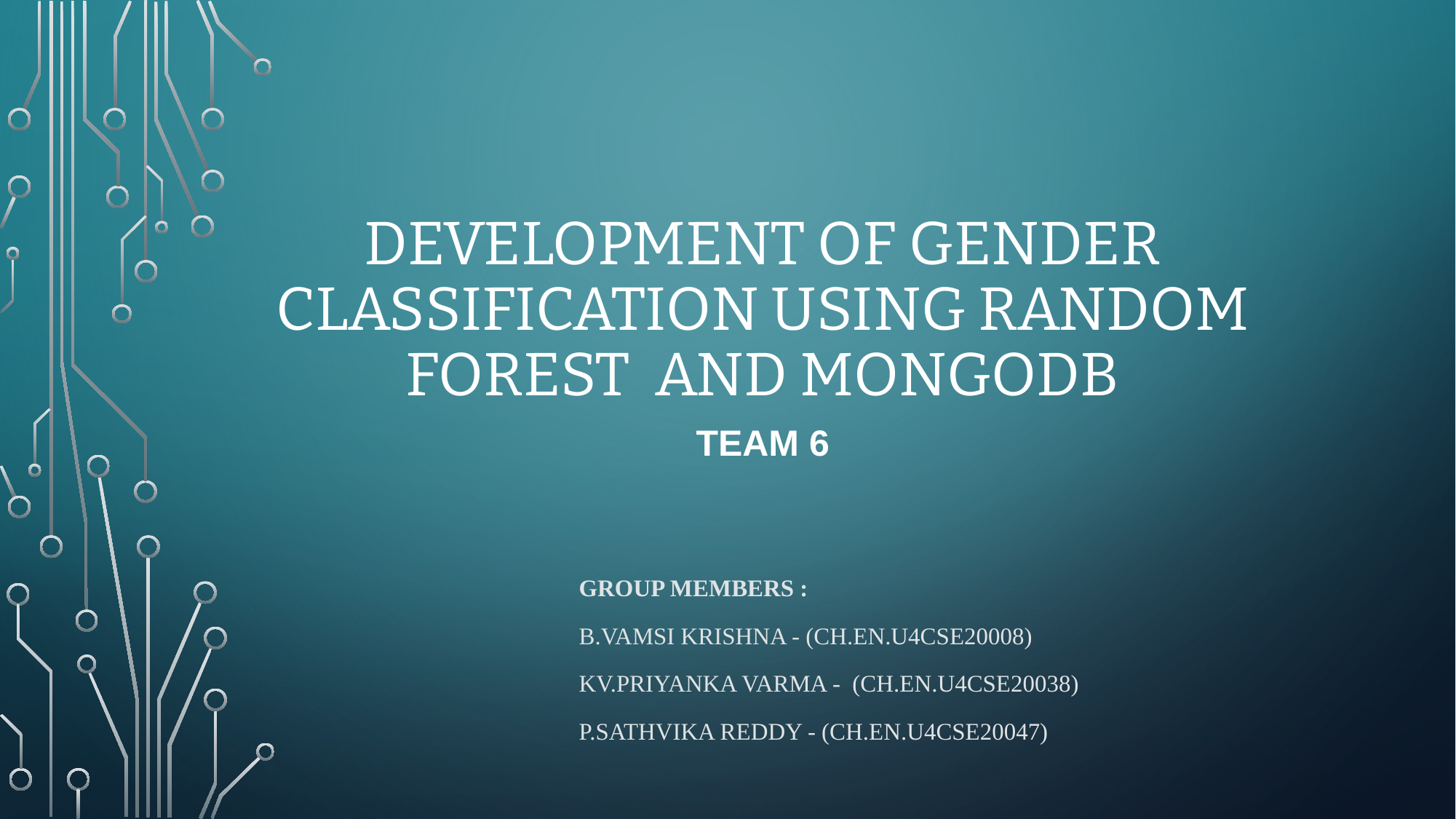

# Development of GENDER CLASSIFICATION using RANDOM FOREST  AND MONGODB
TEAM 6
Group members :
B.VAMSI KRISHNA - (CH.EN.U4CSE20008)
KV.PRIYANKA VARMA -  (CH.EN.U4CSE20038)
P.SATHVIKA REDDY - (CH.EN.U4CSE20047)